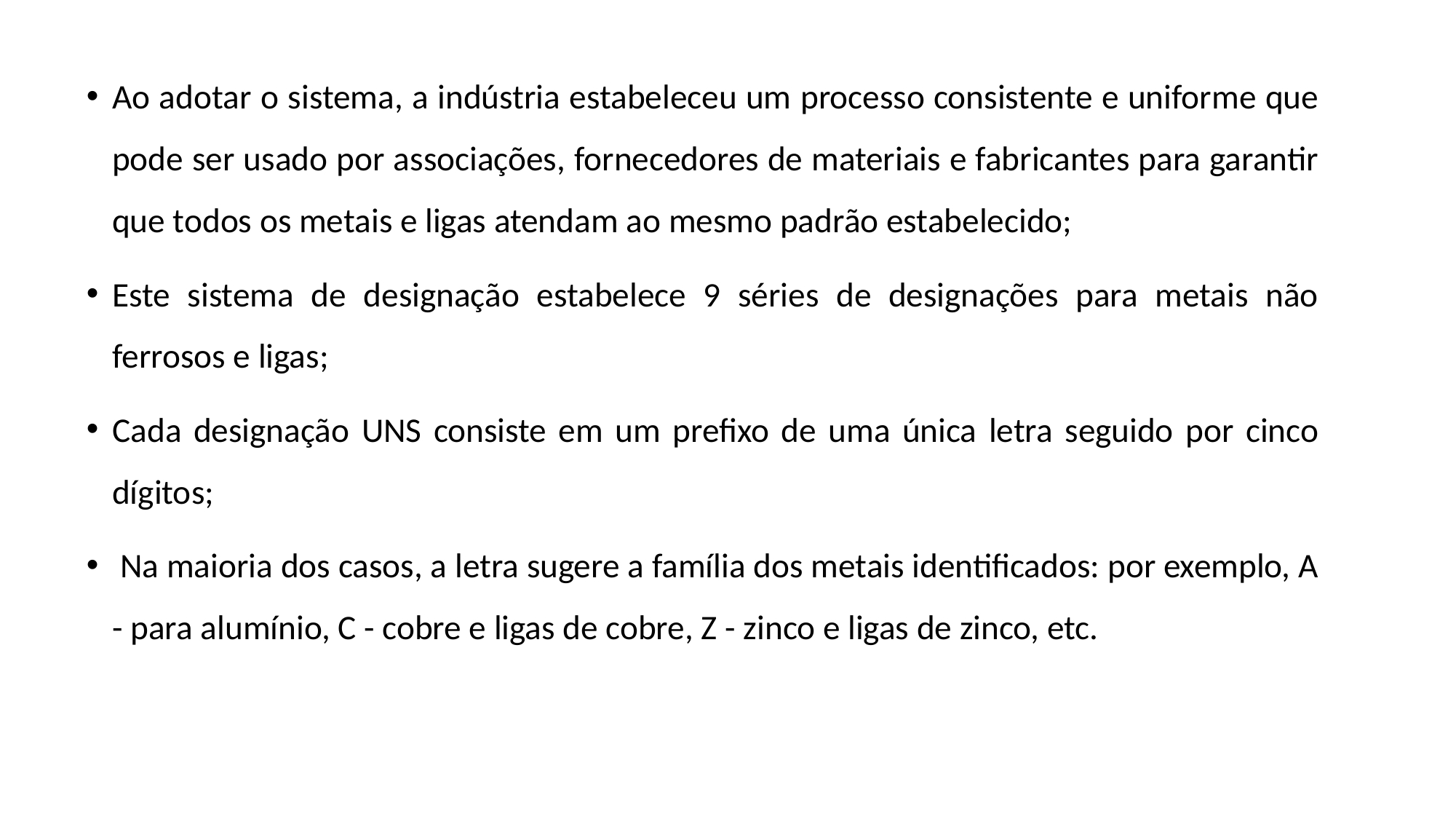

Ao adotar o sistema, a indústria estabeleceu um processo consistente e uniforme que pode ser usado por associações, fornecedores de materiais e fabricantes para garantir que todos os metais e ligas atendam ao mesmo padrão estabelecido;
Este sistema de designação estabelece 9 séries de designações para metais não ferrosos e ligas;
Cada designação UNS consiste em um prefixo de uma única letra seguido por cinco dígitos;
 Na maioria dos casos, a letra sugere a família dos metais identificados: por exemplo, A - para alumínio, C - cobre e ligas de cobre, Z - zinco e ligas de zinco, etc.